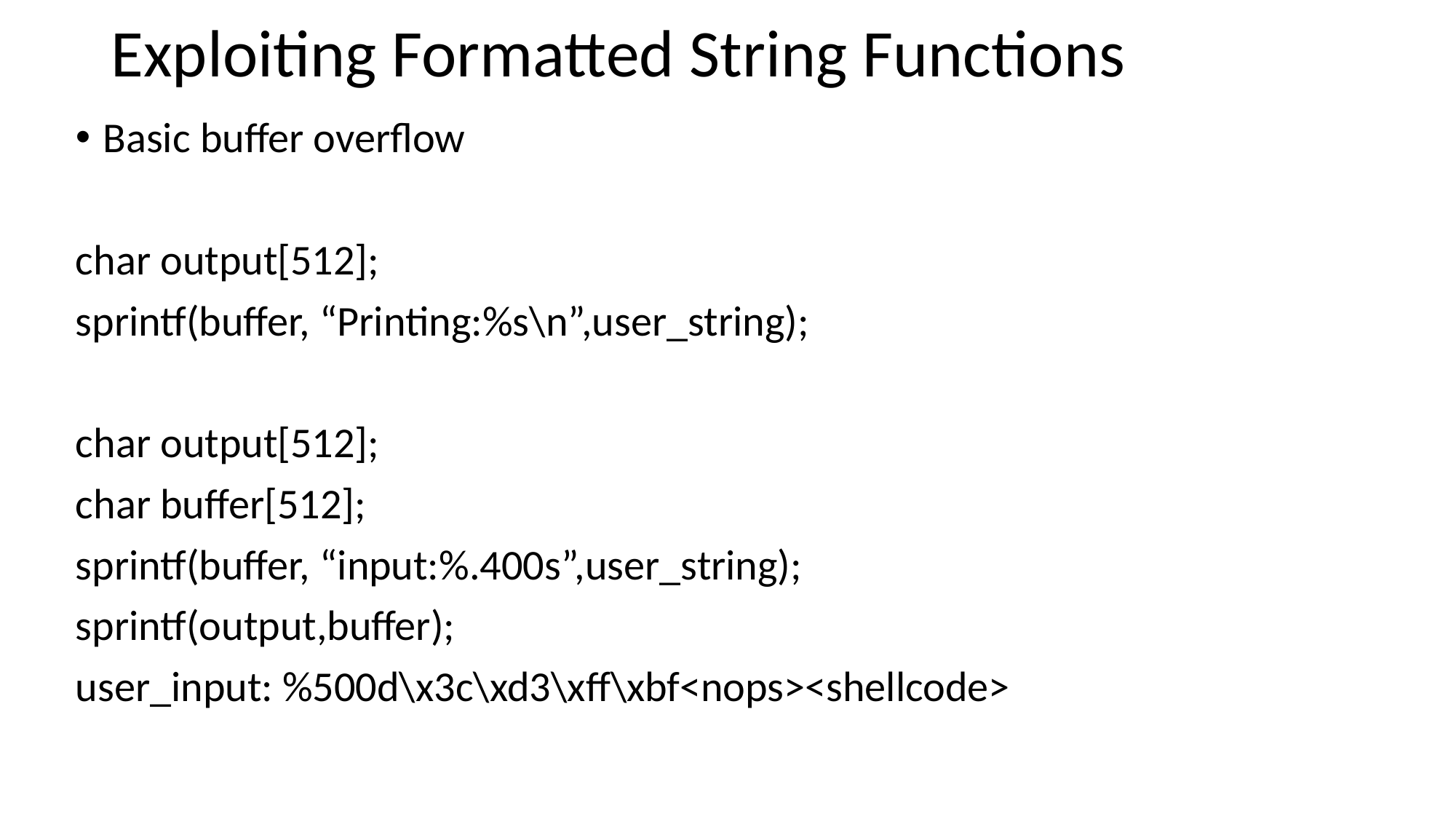

# Exploiting Formatted String Functions
Basic buffer overflow

char output[512];
sprintf(buffer, “Printing:%s\n”,user_string);

char output[512];
char buffer[512];
sprintf(buffer, “input:%.400s”,user_string);
sprintf(output,buffer);
user_input: %500d\x3c\xd3\xff\xbf<nops><shellcode>